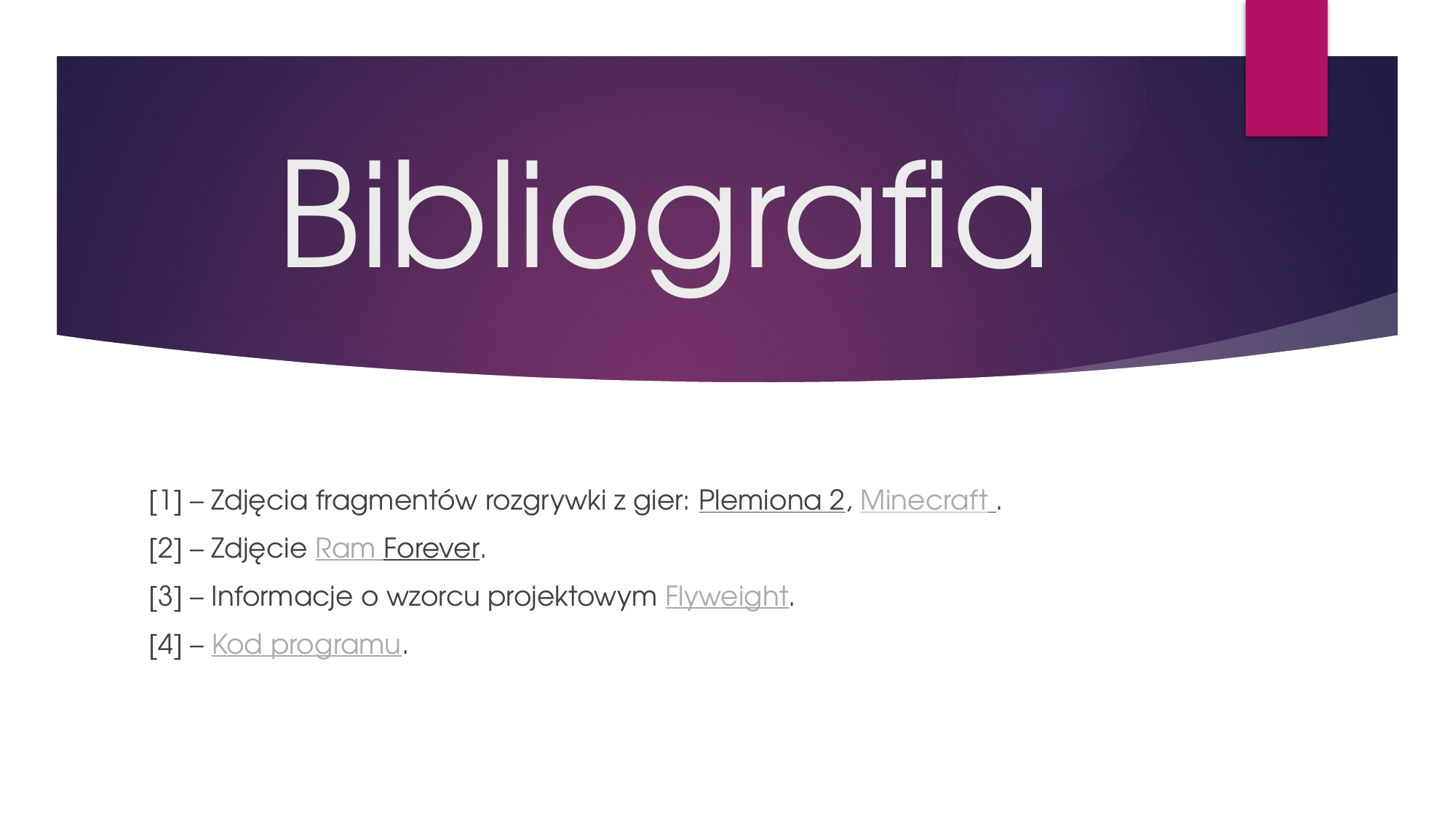

# Bibliografia
[1] – Zdjęcia fragmentów rozgrywki z gier: Plemiona 2, Minecraft .
[2] – Zdjęcie Ram Forever.
[3] – Informacje o wzorcu projektowym Flyweight.
[4] – Kod programu.